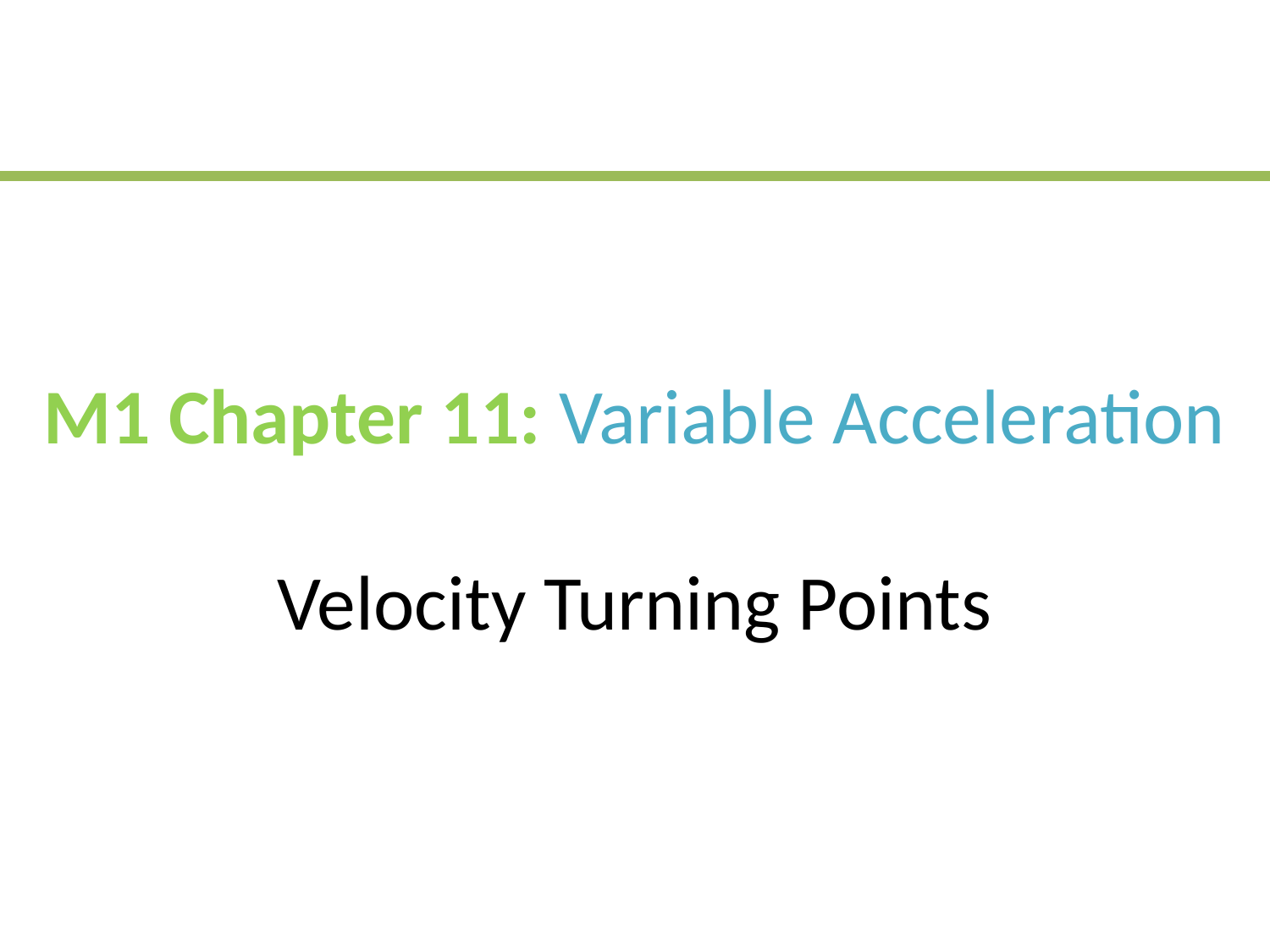

# M1 Chapter 11: Variable Acceleration Velocity Turning Points